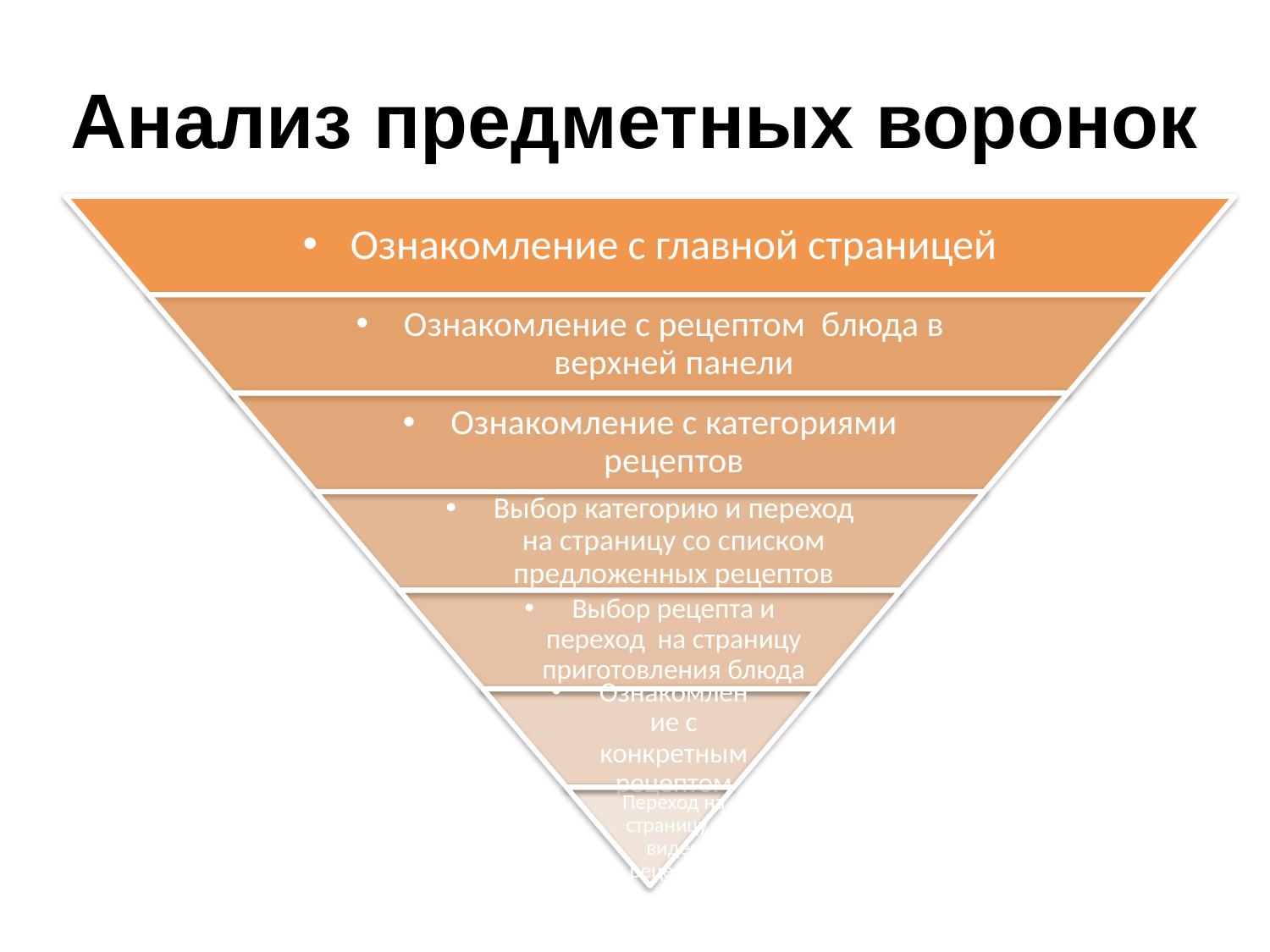

# Анализ предметных воронок

Ознакомление с главной страницей

Ознакомление с рецептом  блюда в верхней панели

Ознакомление с категориями рецептов

Выбор категорию и переход на страницу со списком предложенных рецептов

Выбор рецепта и переход  на страницу приготовления блюда

Ознакомление с конкретным рецептом

Переход на страницу с видео рецептом
8